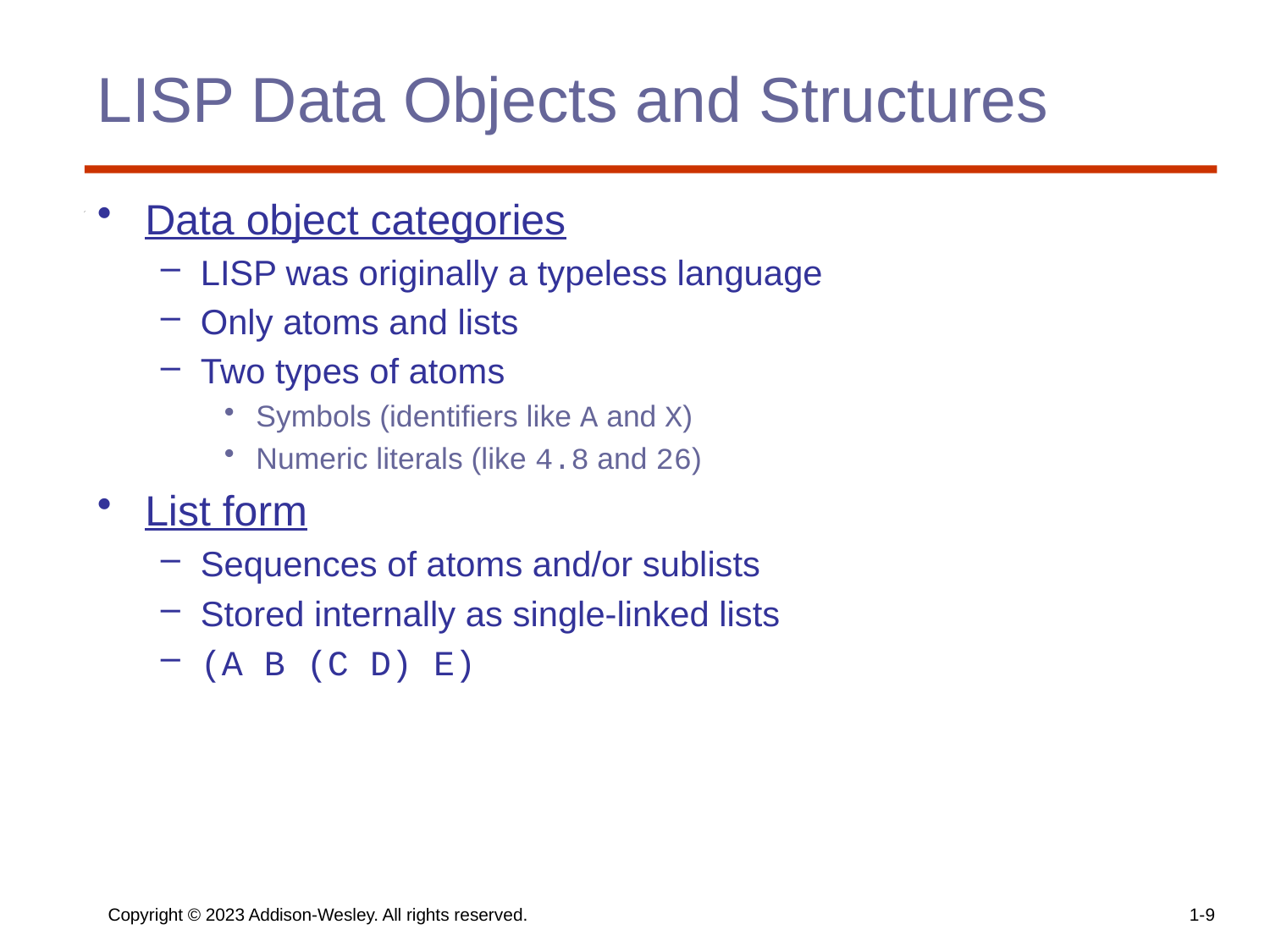

# LISP Data Objects and Structures
Data object categories
LISP was originally a typeless language
Only atoms and lists
Two types of atoms
Symbols (identifiers like A and X)
Numeric literals (like 4.8 and 26)
List form
Sequences of atoms and/or sublists
Stored internally as single-linked lists
(A B (C D) E)
Copyright © 2023 Addison-Wesley. All rights reserved.
1-9